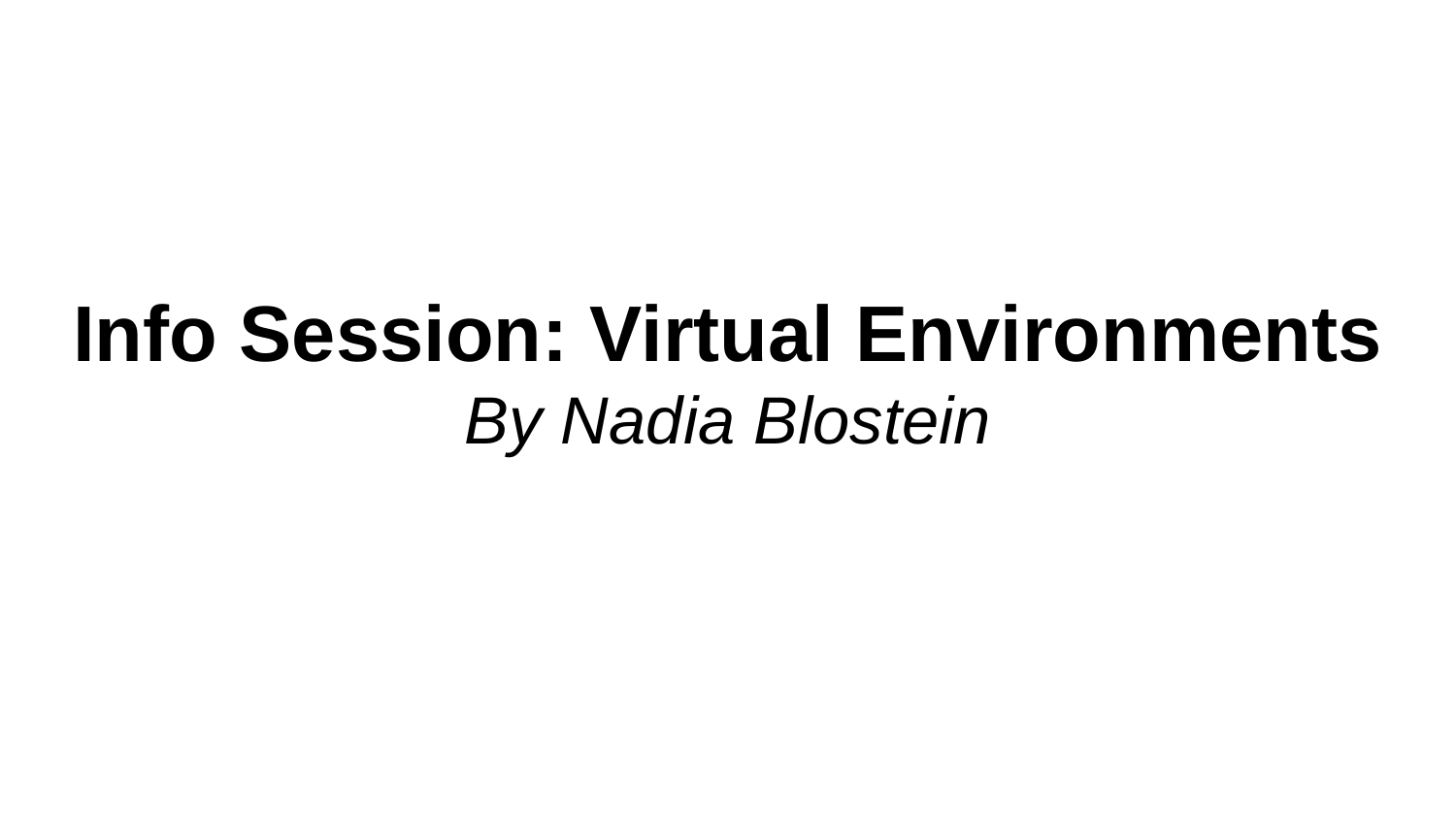

# Info Session: Virtual Environments
By Nadia Blostein